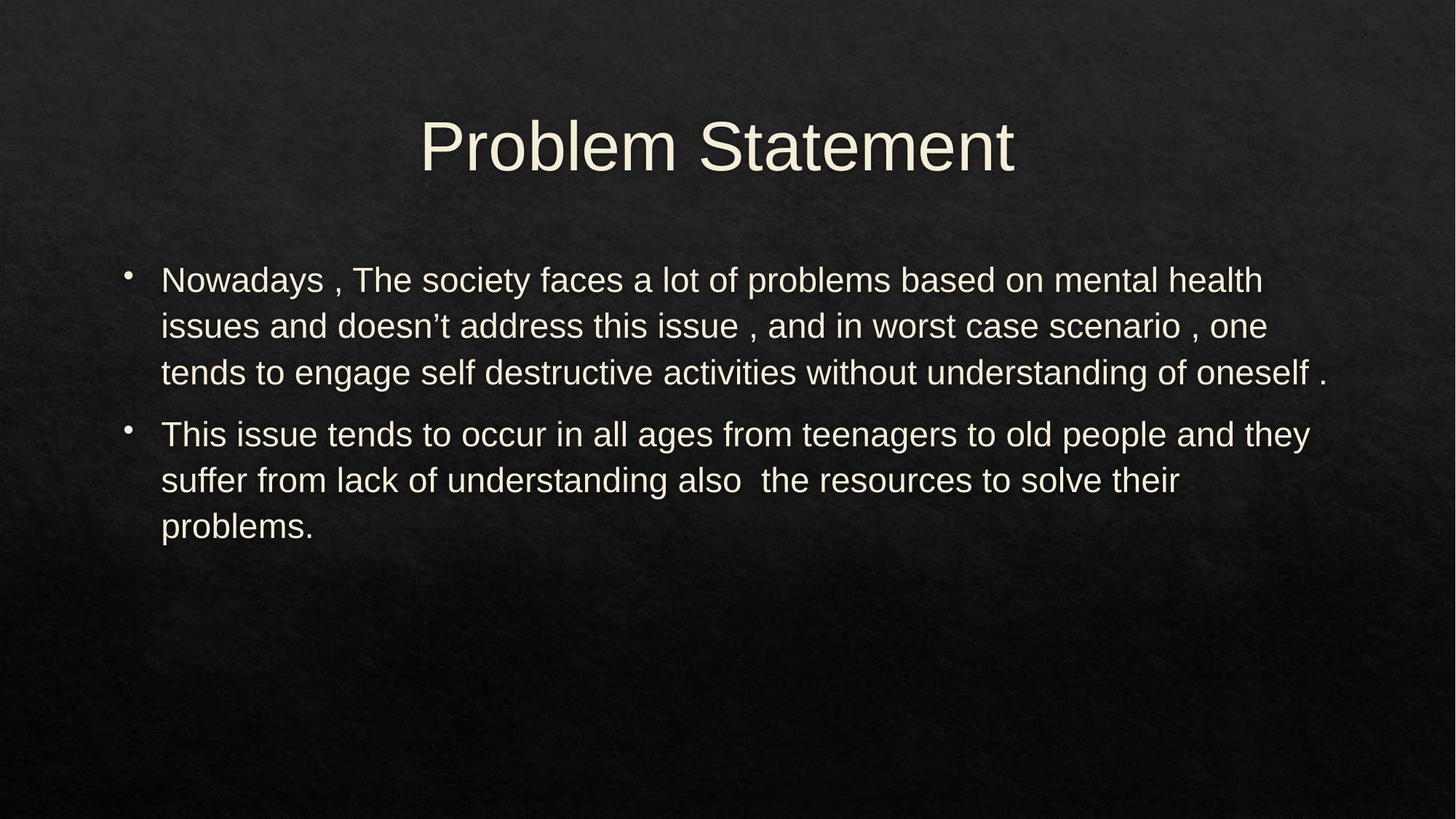

# Problem Statement
Nowadays , The society faces a lot of problems based on mental health issues and doesn’t address this issue , and in worst case scenario , one tends to engage self destructive activities without understanding of oneself .
This issue tends to occur in all ages from teenagers to old people and they suffer from lack of understanding also  the resources to solve their problems.